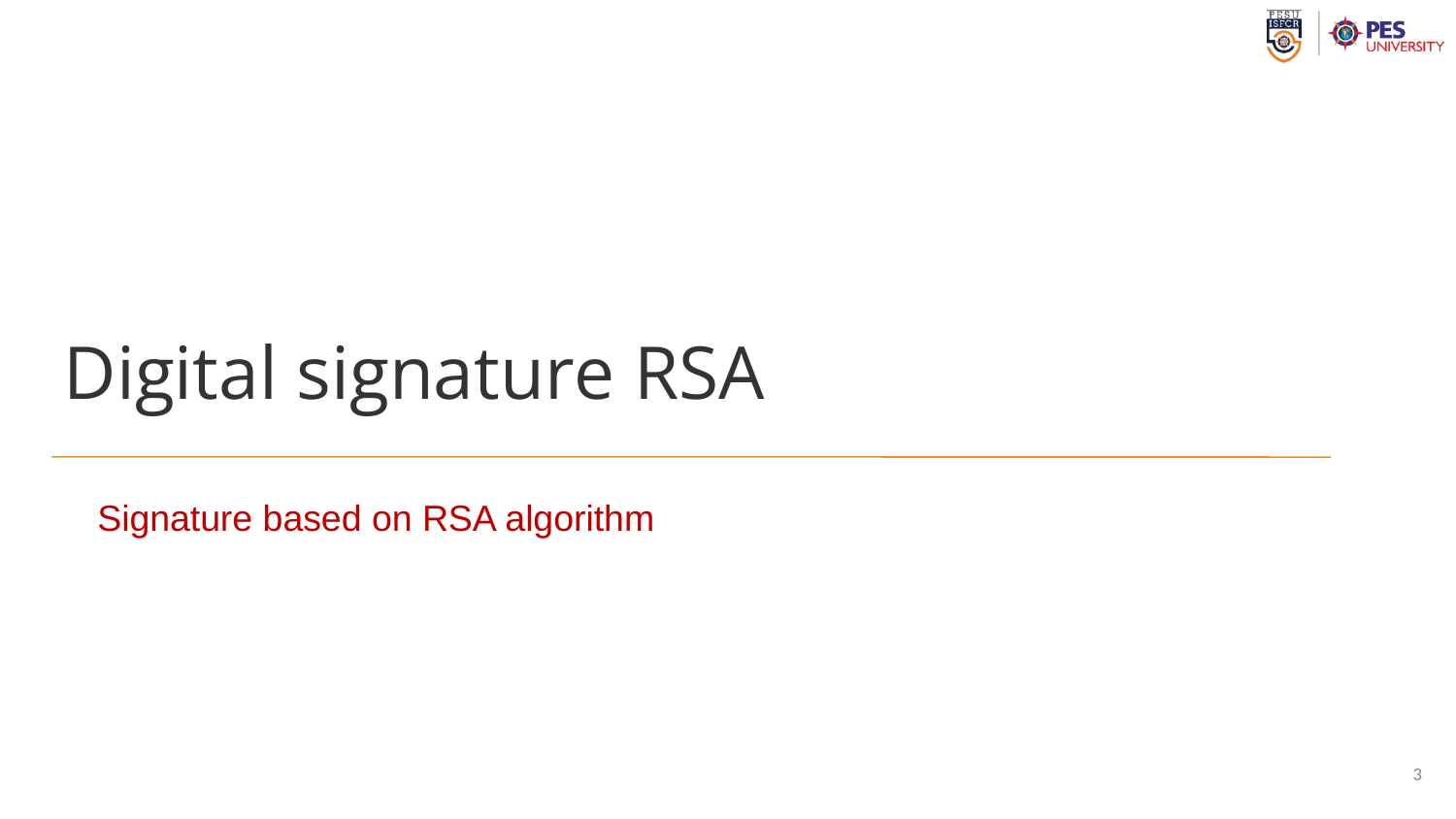

Digital signature RSA

Signature based on RSA algorithm
3